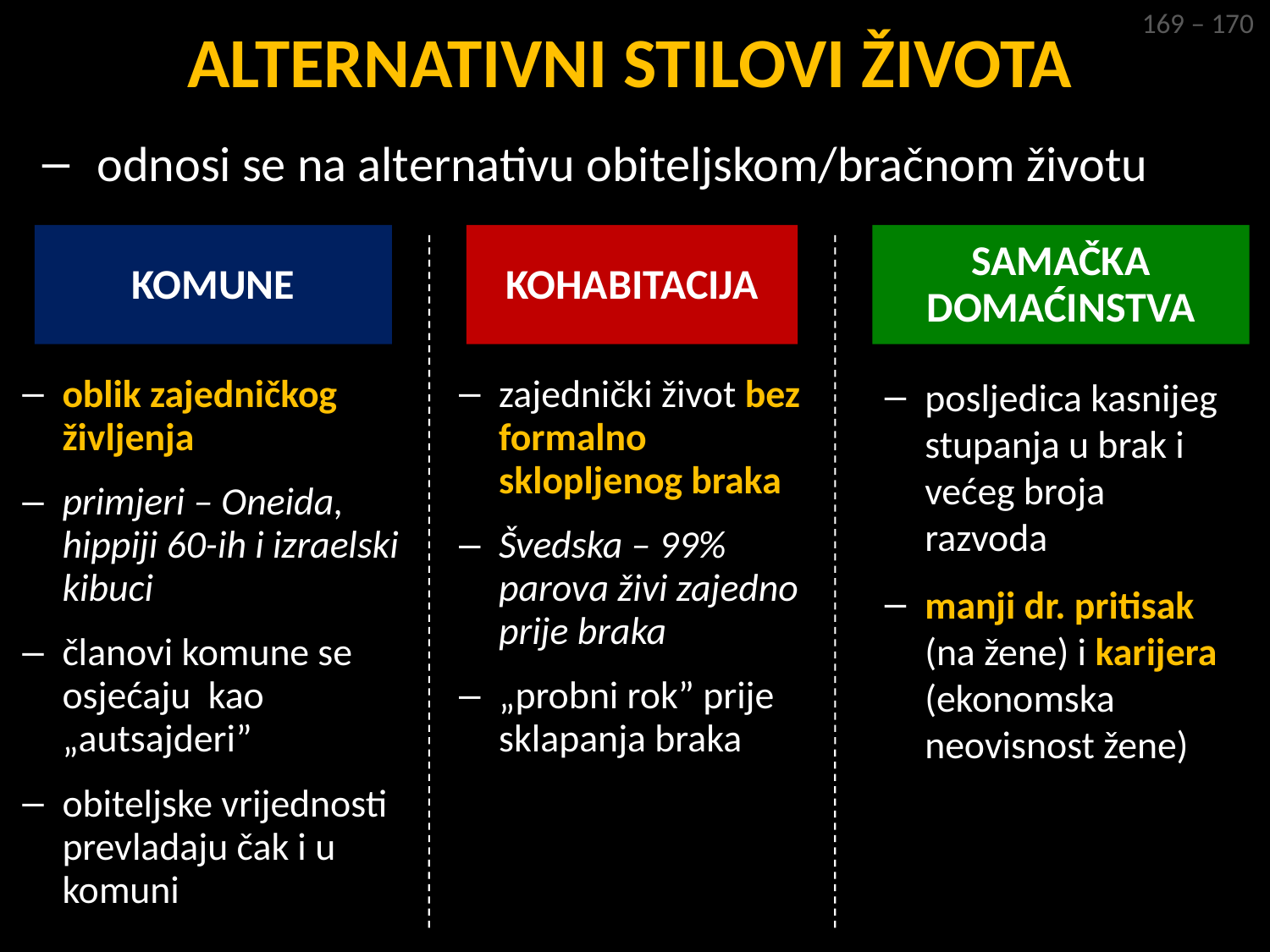

169 – 170
ALTERNATIVNI STILOVI ŽIVOTA
odnosi se na alternativu obiteljskom/bračnom životu

KOMUNE
KOHABITACIJA
SAMAČKA DOMAĆINSTVA
oblik zajedničkog življenja
primjeri – Oneida, hippiji 60-ih i izraelski kibuci
članovi komune se osjećaju  kao „autsajderi”
obiteljske vrijednosti prevladaju čak i u komuni
zajednički život bez formalno sklopljenog braka
Švedska – 99% parova živi zajedno prije braka
„probni rok” prije sklapanja braka
posljedica kasnijeg stupanja u brak i većeg broja razvoda
manji dr. pritisak (na žene) i karijera (ekonomska neovisnost žene)